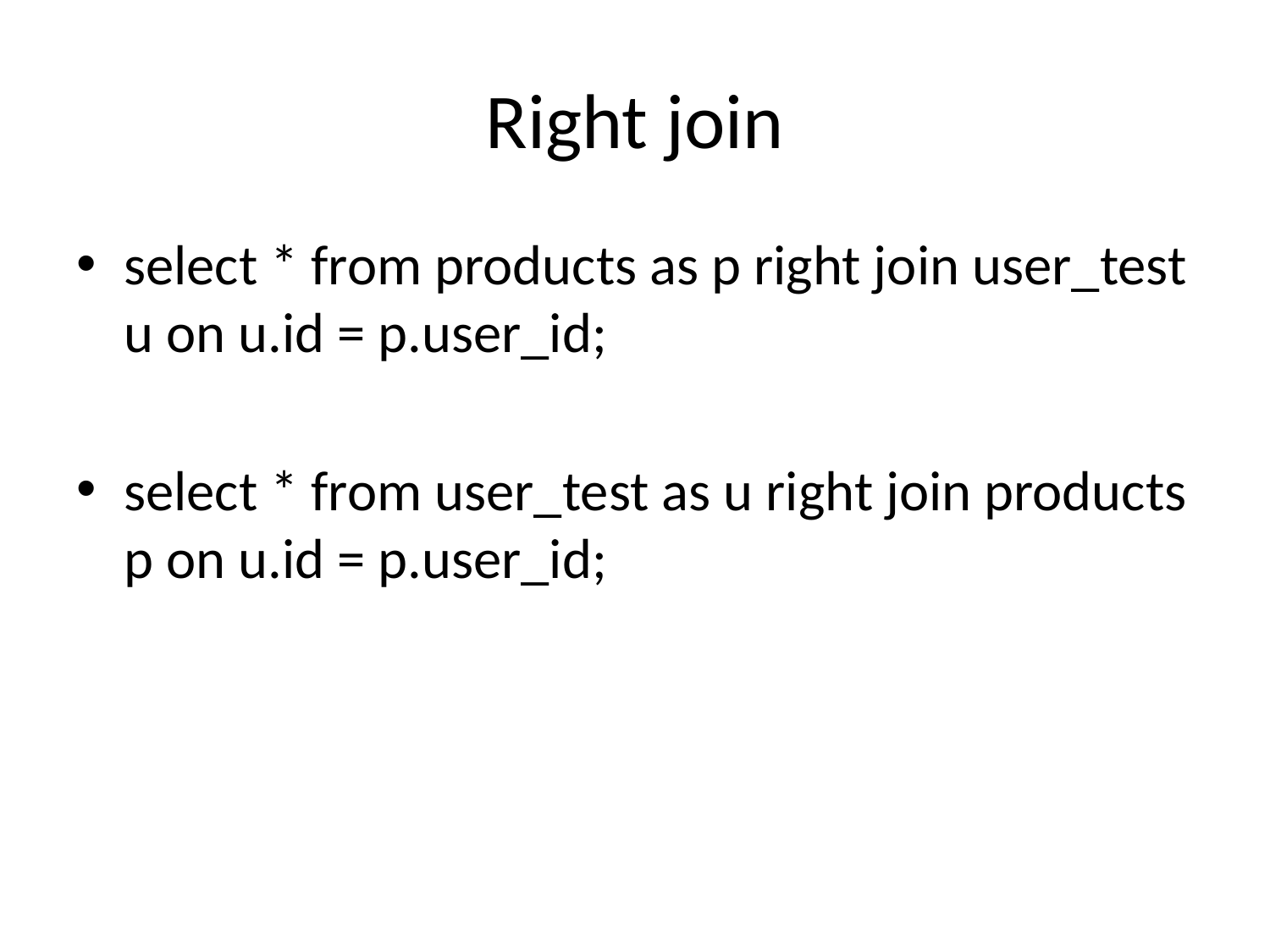

# Right join
select * from products as p right join user_test u on u.id = p.user_id;

select * from user_test as u right join products p on u.id = p.user_id;